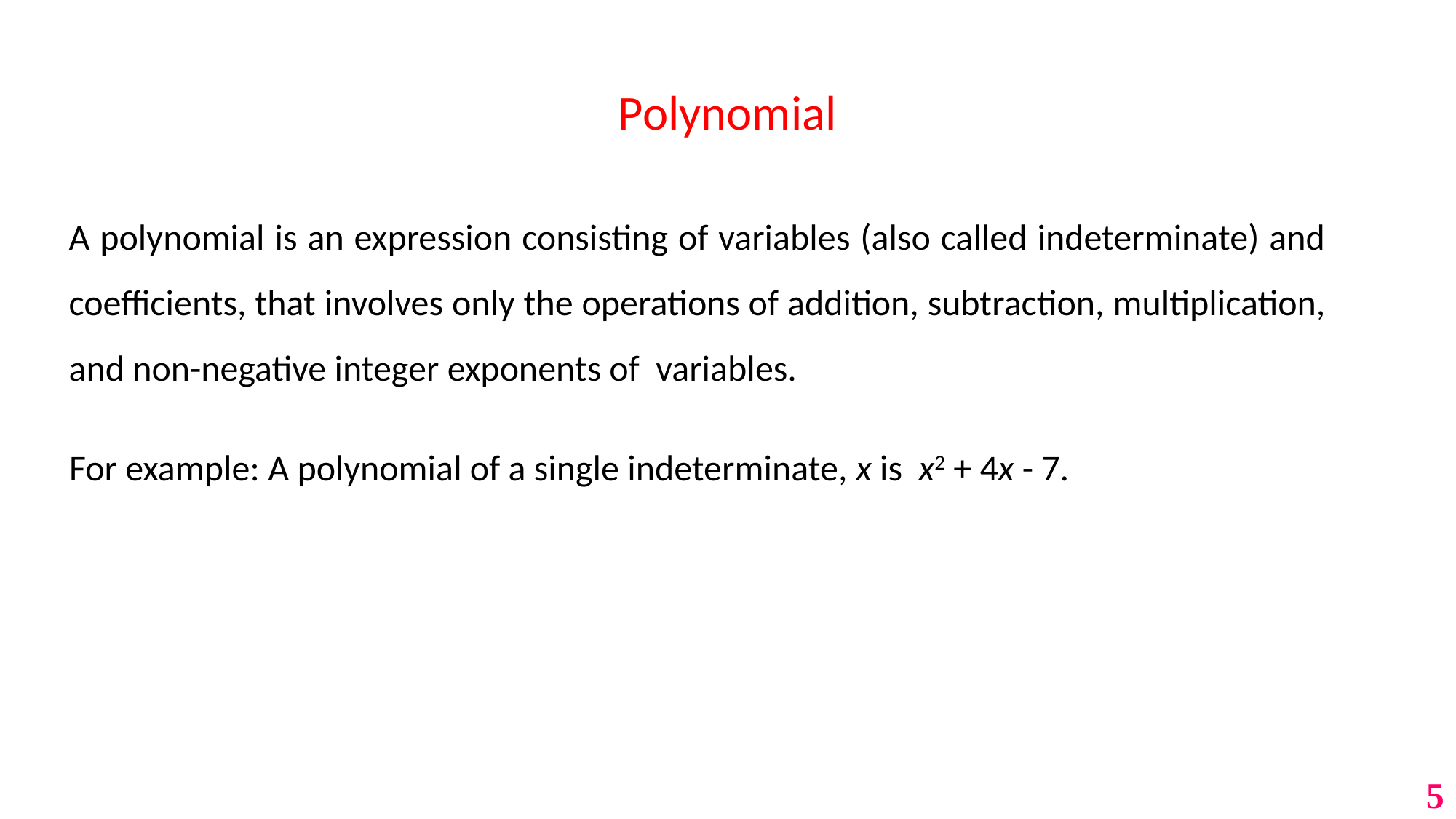

# Polynomial
A polynomial is an expression consisting of variables (also called indeterminate) and coefficients, that involves only the operations of addition, subtraction, multiplication, and non-negative integer exponents of  variables.
For example: A polynomial of a single indeterminate, x is  x2 + 4x - 7.
5